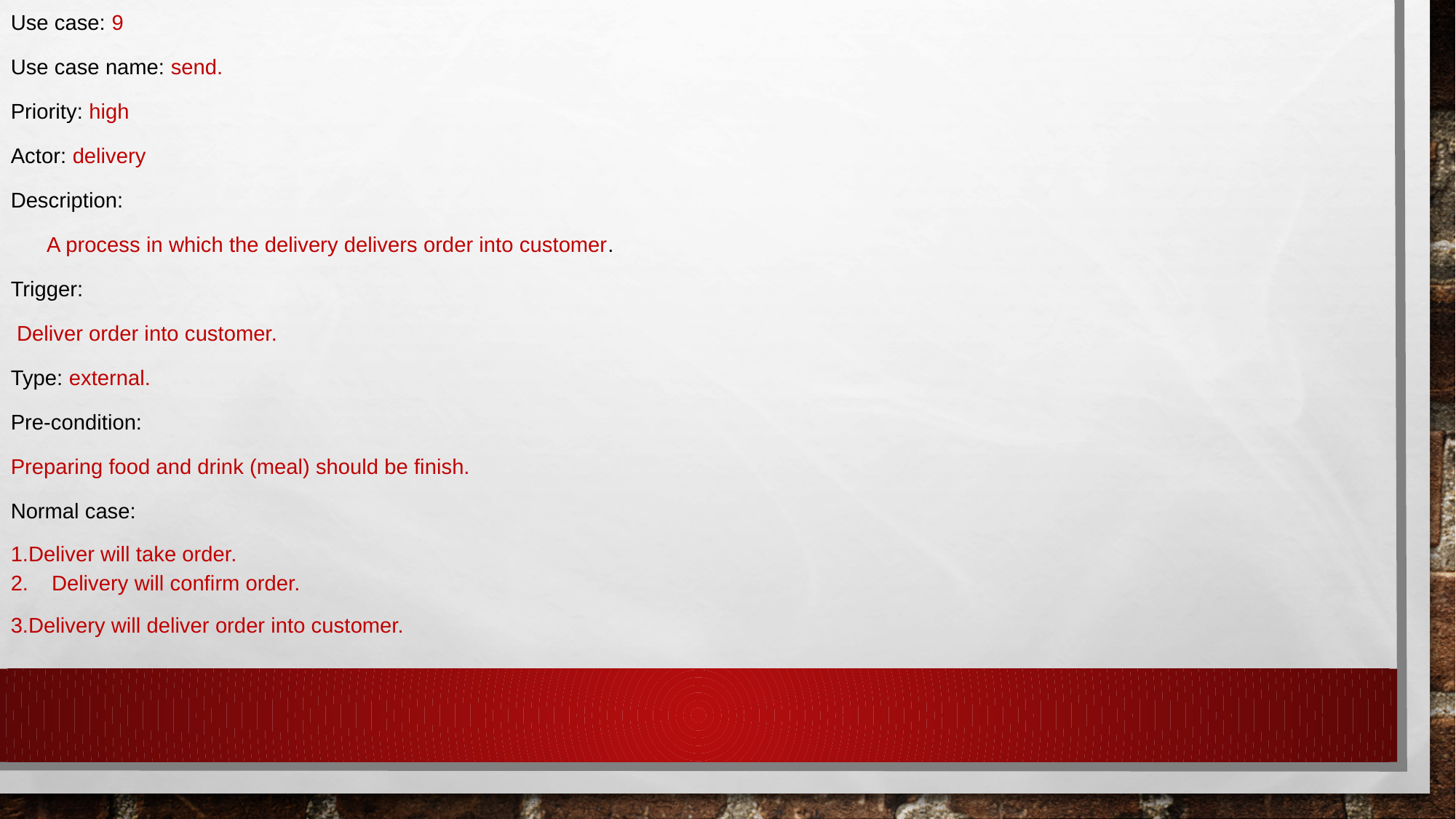

Use case: 9
Use case name: send.
Priority: high
Actor: delivery
Description:
      A process in which the delivery delivers order into customer.
Trigger:
 Deliver order into customer.
Type: external.
Pre-condition:
Preparing food and drink (meal) should be finish.
Normal case:
Deliver will take order.
Delivery will confirm order.
Delivery will deliver order into customer.